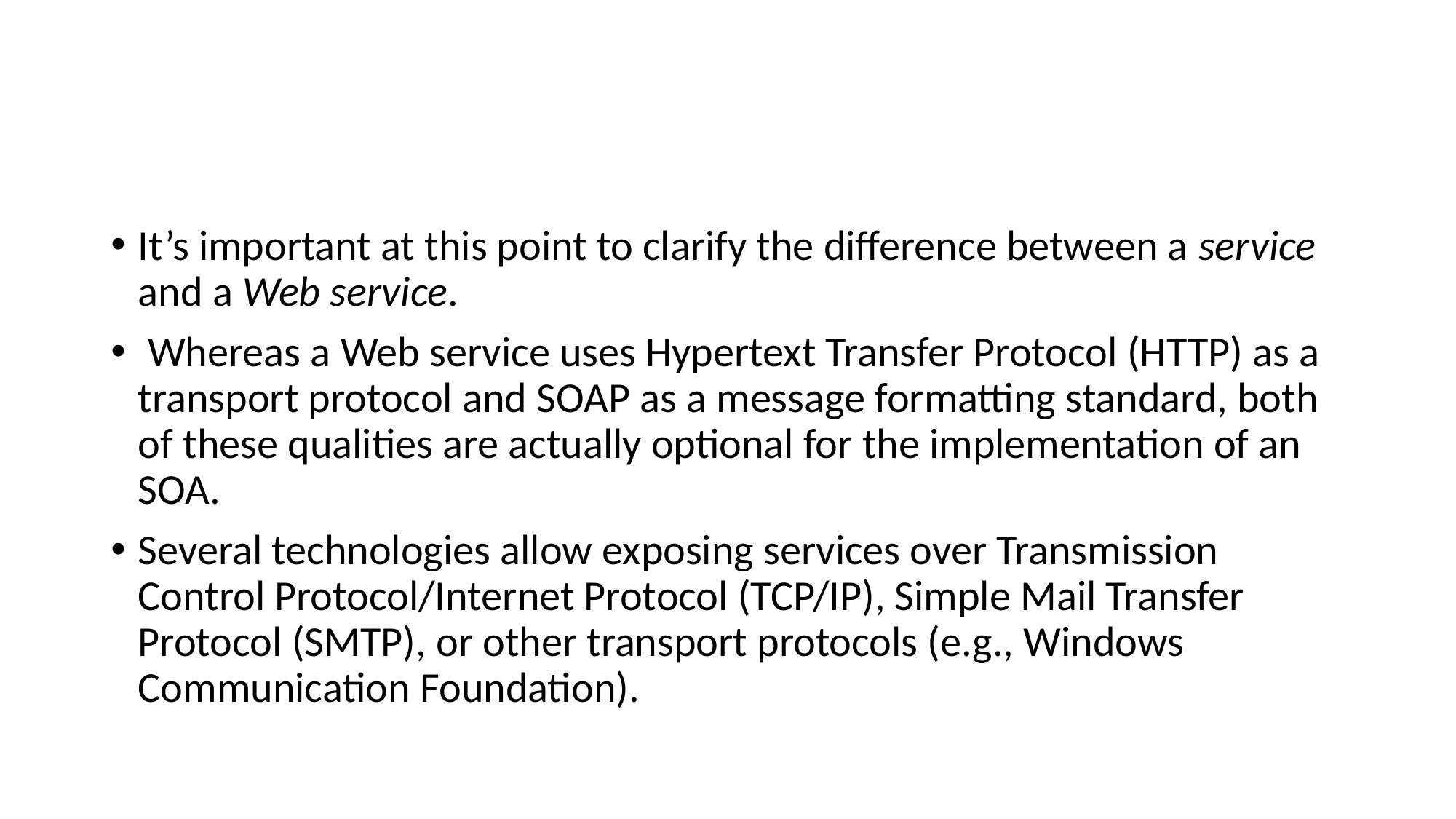

#
It’s important at this point to clarify the difference between a service and a Web service.
 Whereas a Web service uses Hypertext Transfer Protocol (HTTP) as a transport protocol and SOAP as a message formatting standard, both of these qualities are actually optional for the implementation of an SOA.
Several technologies allow exposing services over Transmission Control Protocol/Internet Protocol (TCP/IP), Simple Mail Transfer Protocol (SMTP), or other transport protocols (e.g., Windows Communication Foundation).